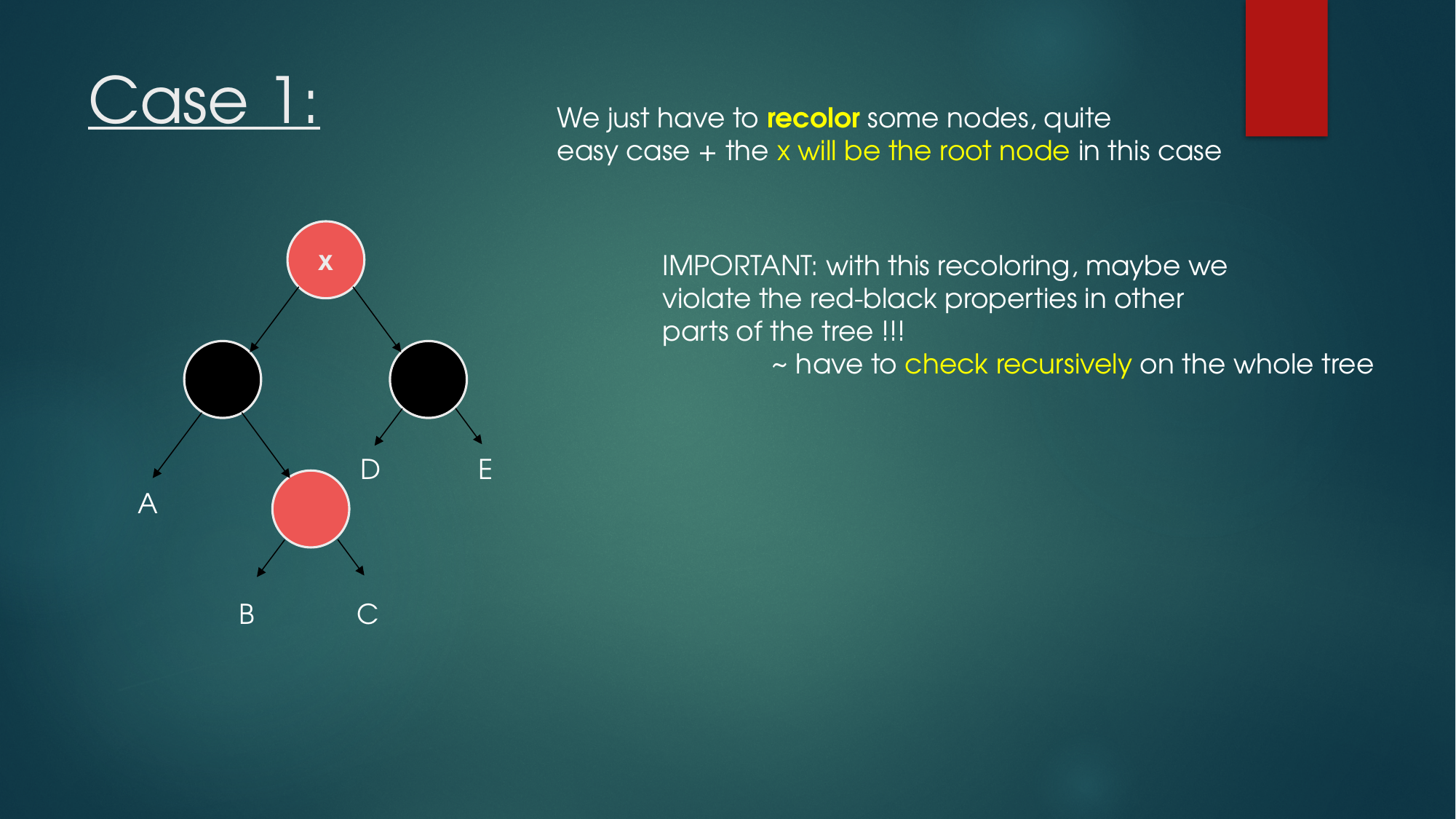

# Case 1:
We just have to recolor some nodes, quite
easy case + the x will be the root node in this case

x
IMPORTANT: with this recoloring, maybe we
violate the red-black properties in other
parts of the tree !!!
	~ have to check recursively on the whole tree

D
E

A
B
C